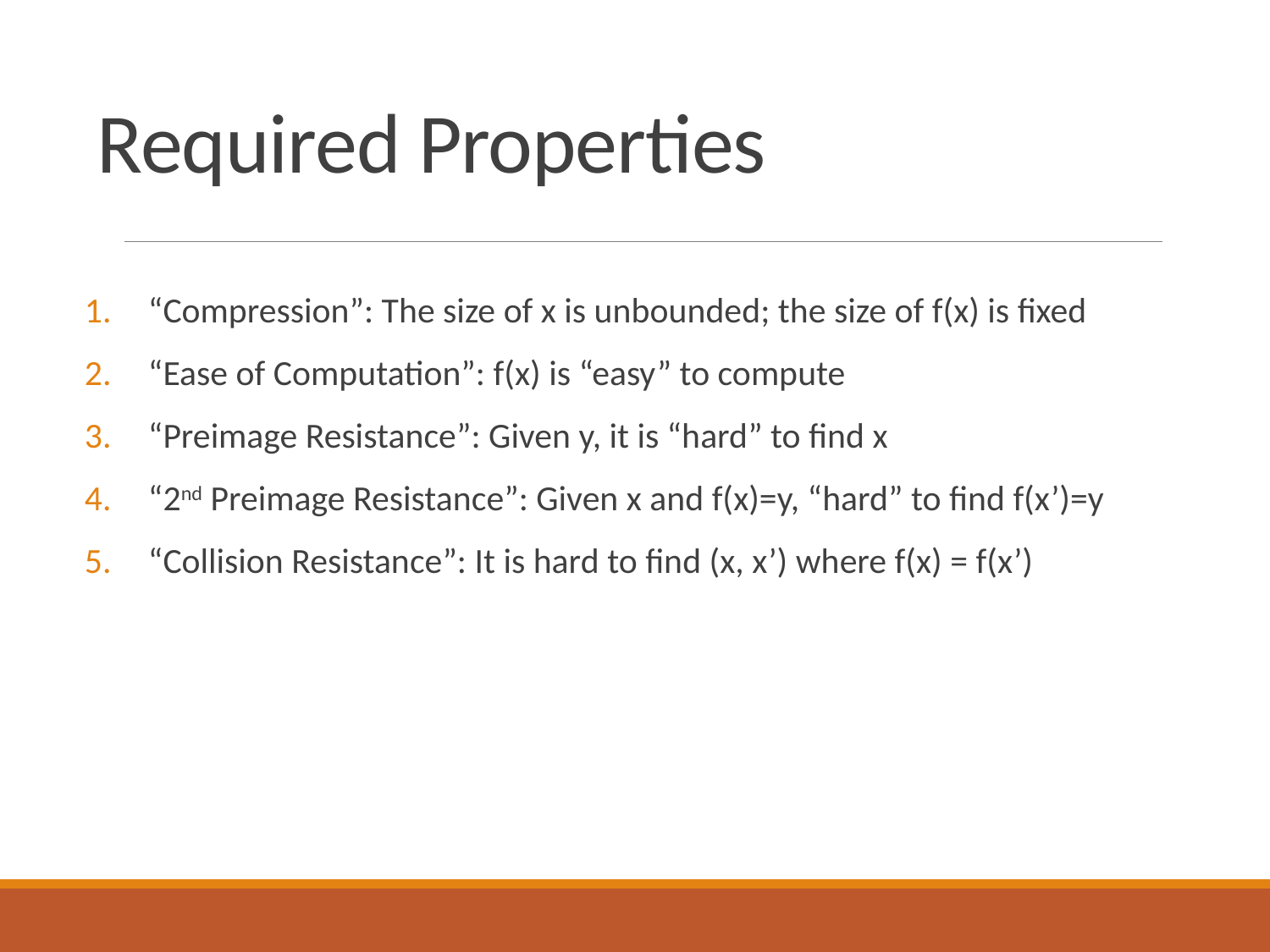

# Required Properties
“Compression”: The size of x is unbounded; the size of f(x) is fixed
“Ease of Computation”: f(x) is “easy” to compute
“Preimage Resistance”: Given y, it is “hard” to find x
“2nd Preimage Resistance”: Given x and f(x)=y, “hard” to find f(x’)=y
“Collision Resistance”: It is hard to find (x, x’) where f(x) = f(x’)